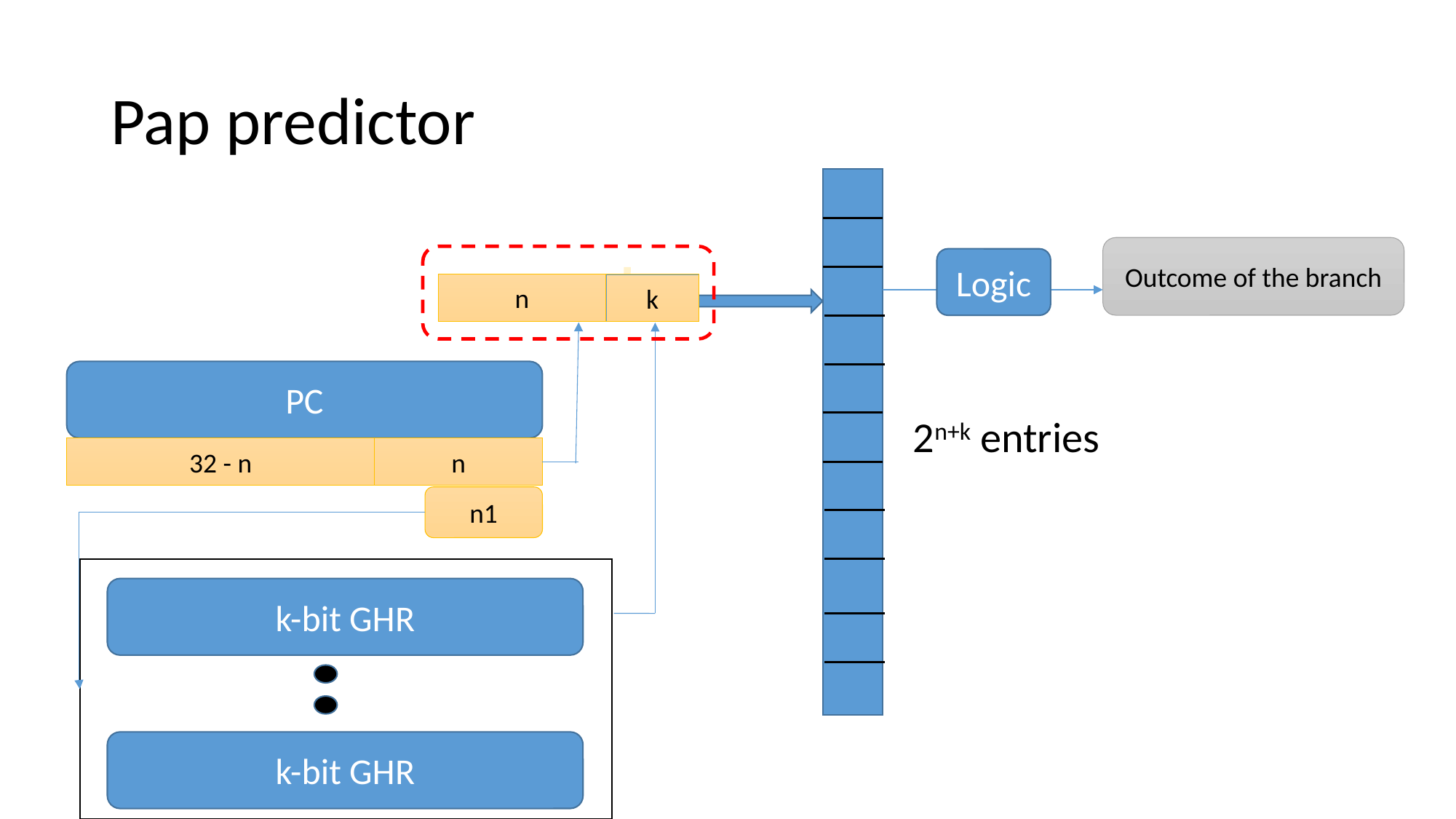

# Pap predictor

Outcome of the branch

Logic
n
k

PC
2n+k entries
n
32 - n
n1

k-bit GHR

k-bit GHR